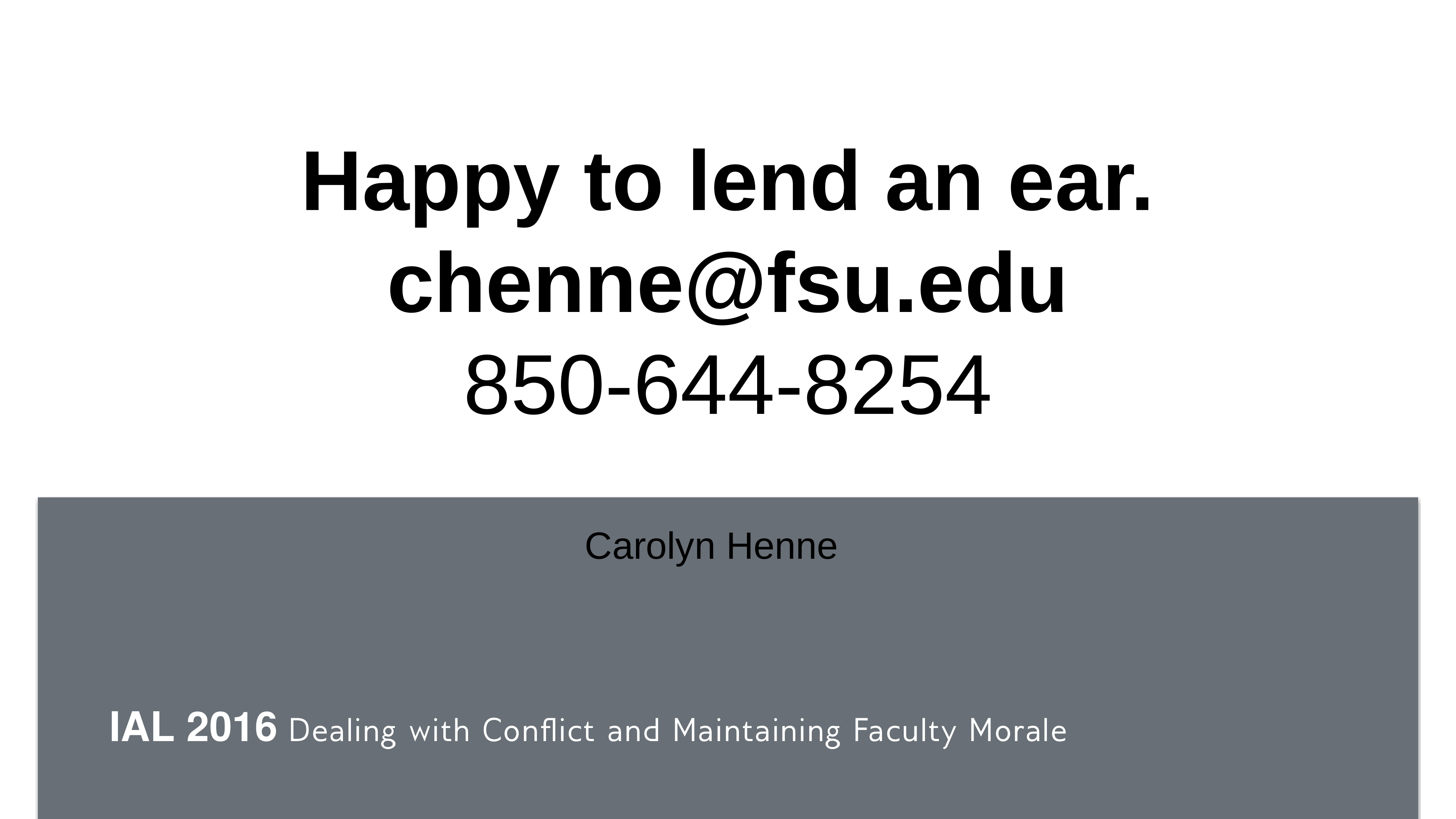

# Happy to lend an ear. chenne@fsu.edu 850-644-8254
Carolyn Henne

      IAL 2016 Dealing with Conflict and Maintaining Faculty Morale